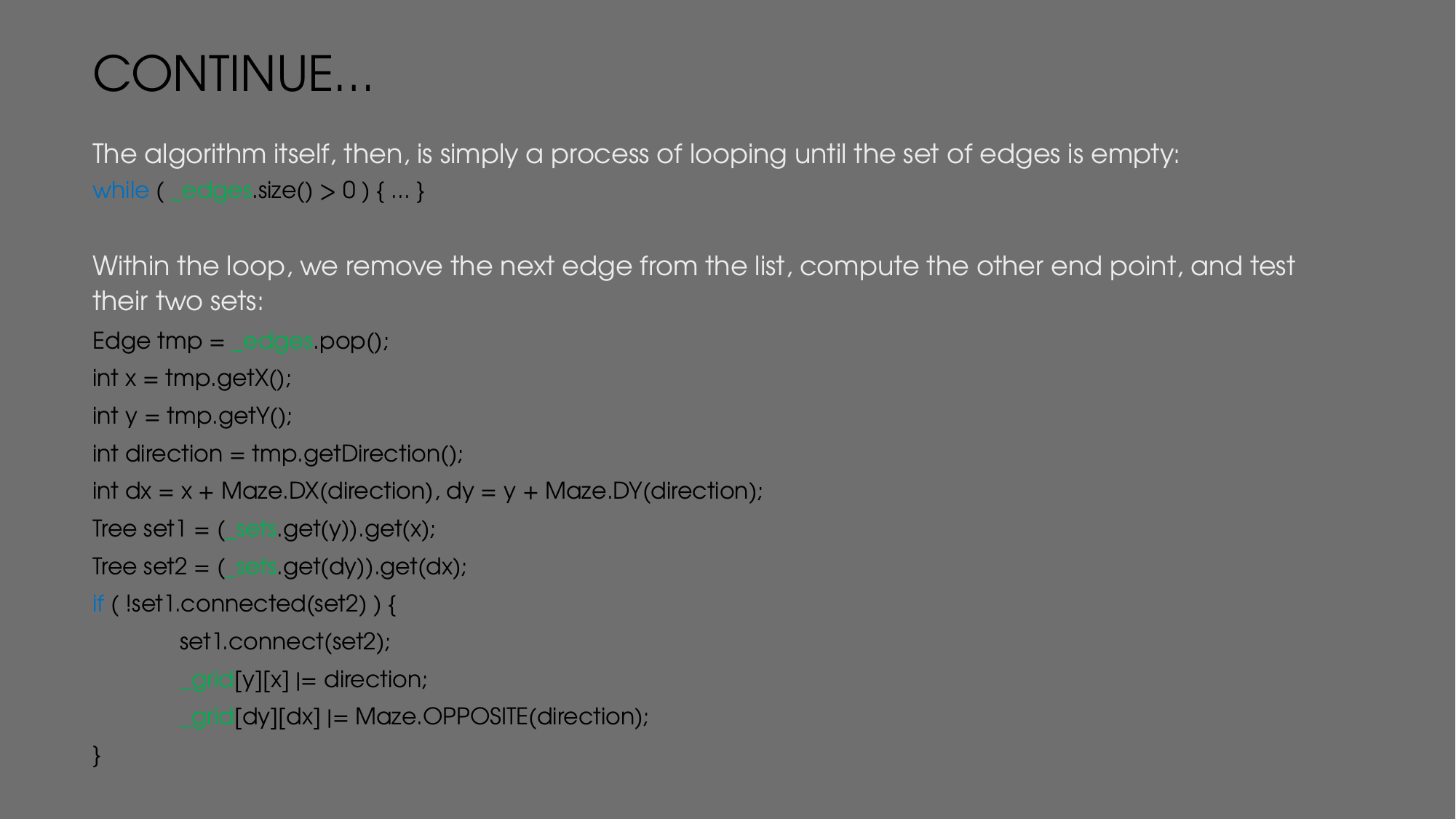

# Continue…
The algorithm itself, then, is simply a process of looping until the set of edges is empty:
while ( _edges.size() > 0 ) { ... }

Within the loop, we remove the next edge from the list, compute the other end point, and test their two sets:
Edge tmp = _edges.pop();
int x = tmp.getX();
int y = tmp.getY();
int direction = tmp.getDirection();
int dx = x + Maze.DX(direction), dy = y + Maze.DY(direction);
Tree set1 = (_sets.get(y)).get(x);
Tree set2 = (_sets.get(dy)).get(dx);
if ( !set1.connected(set2) ) {
	set1.connect(set2);
	_grid[y][x] |= direction;
	_grid[dy][dx] |= Maze.OPPOSITE(direction);
}